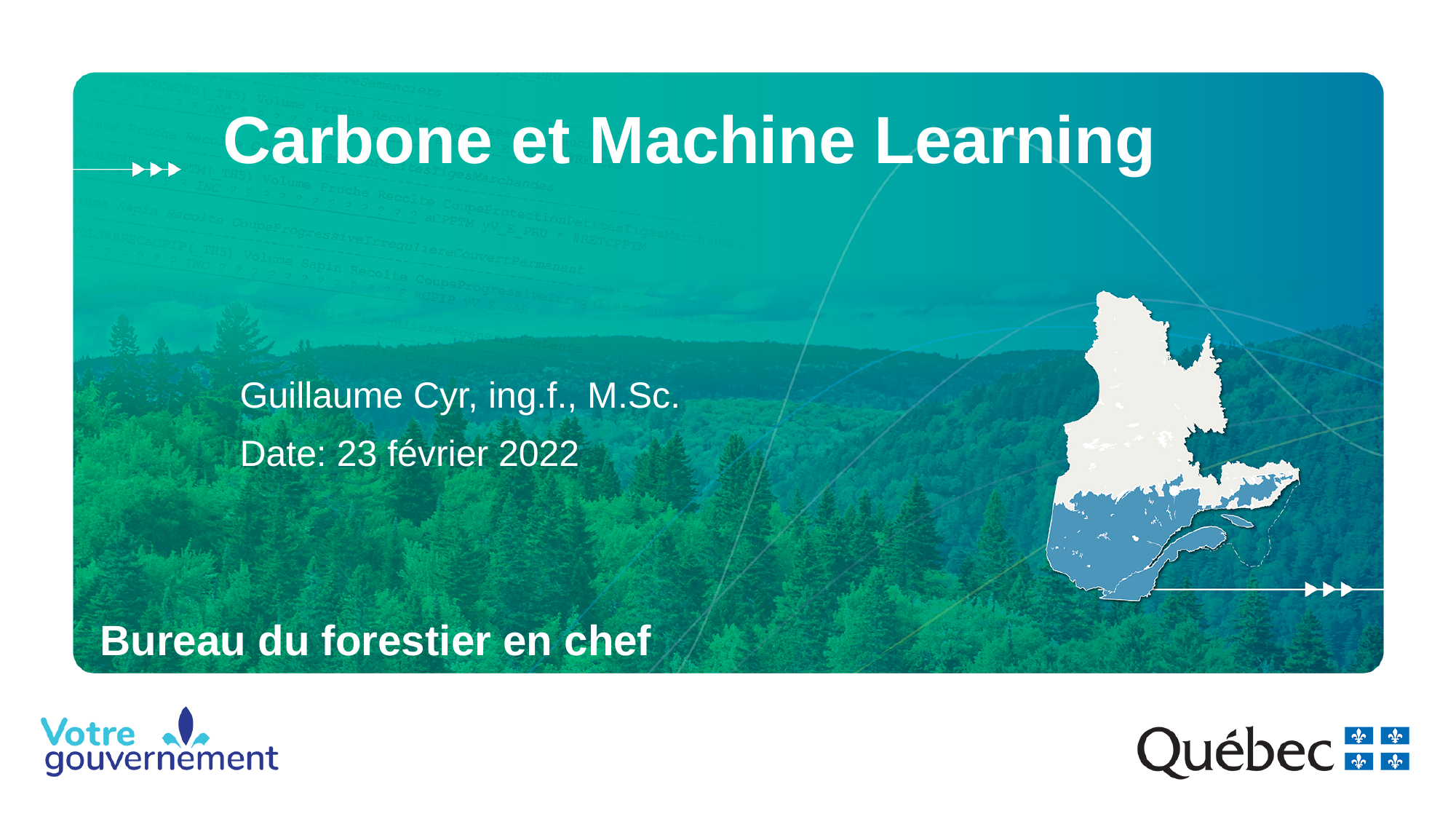

Carbone et Machine Learning
Guillaume Cyr, ing.f., M.Sc.

Date: 23 février 2022
# Bureau du forestier en chef